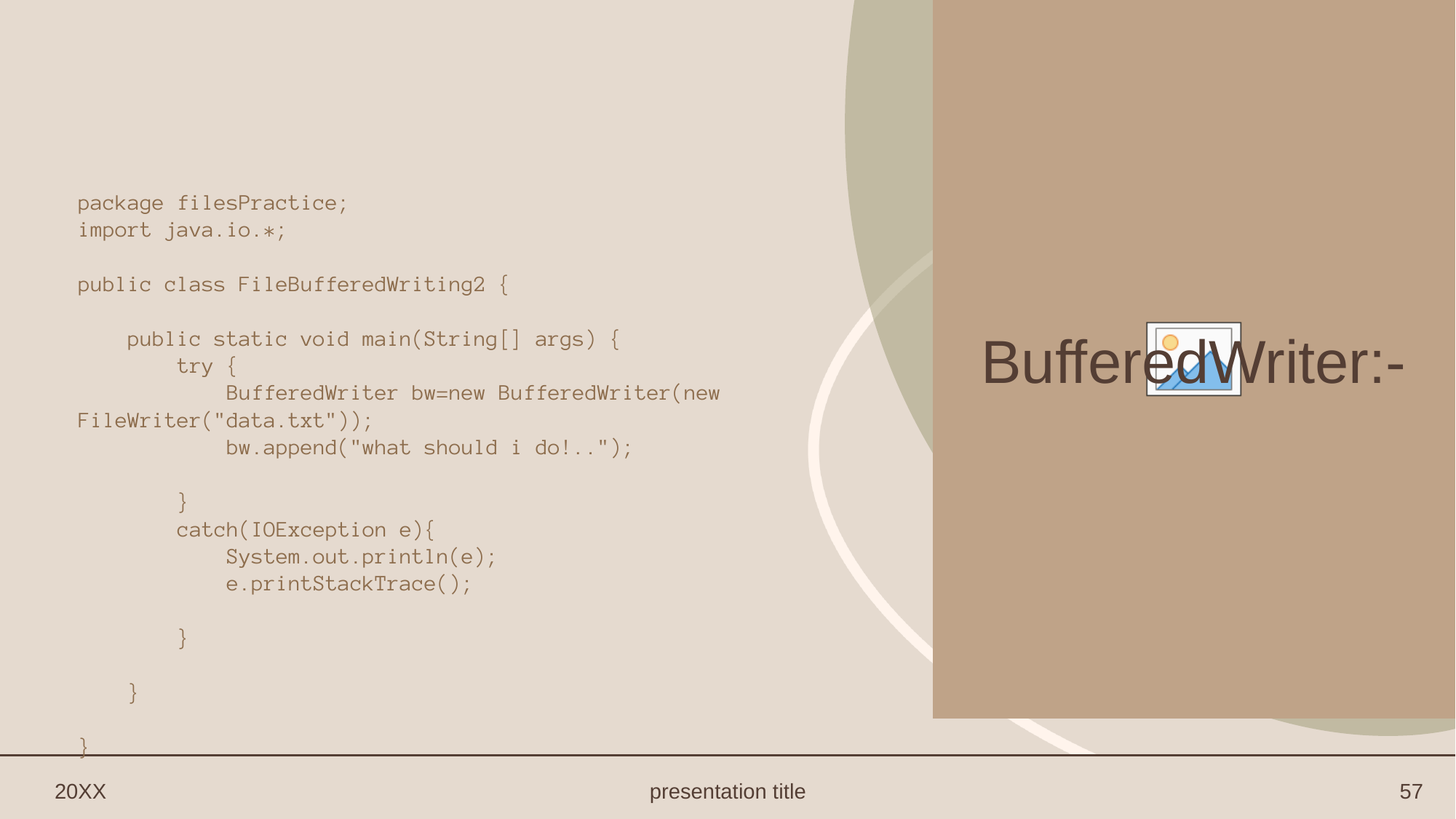

BufferedWriter:-
#
package filesPractice;
import java.io.*;
public class FileBufferedWriting2 {
    public static void main(String[] args) {
        try {
            BufferedWriter bw=new BufferedWriter(new FileWriter("data.txt"));
            bw.append("what should i do!..");

        }
        catch(IOException e){
            System.out.println(e);
            e.printStackTrace();

        }
    }
}

20XX
presentation title
57